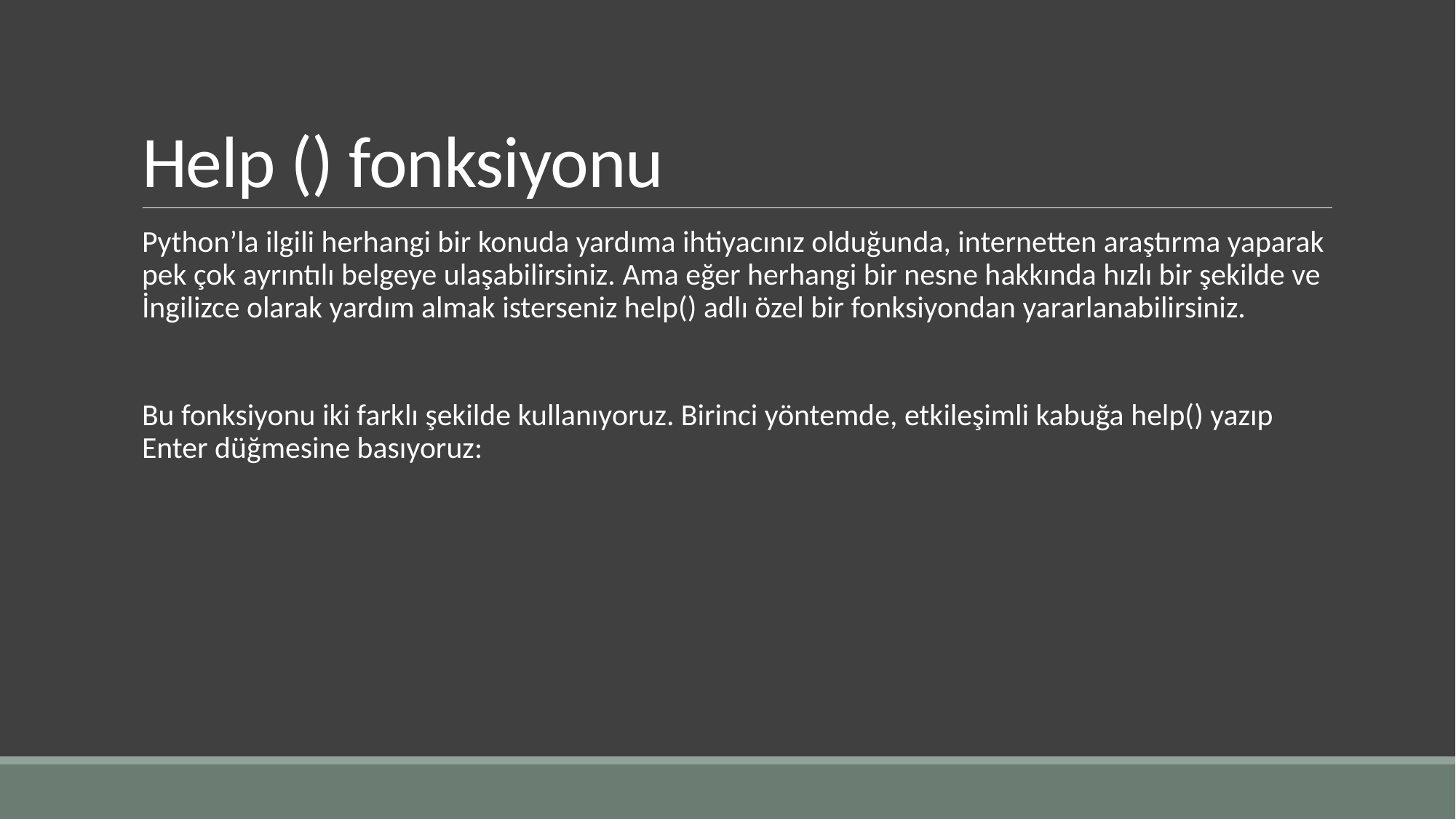

# Help () fonksiyonu
Python’la ilgili herhangi bir konuda yardıma ihtiyacınız olduğunda, internetten araştırma yaparak pek çok ayrıntılı belgeye ulaşabilirsiniz. Ama eğer herhangi bir nesne hakkında hızlı bir şekilde ve İngilizce olarak yardım almak isterseniz help() adlı özel bir fonksiyondan yararlanabilirsiniz.

Bu fonksiyonu iki farklı şekilde kullanıyoruz. Birinci yöntemde, etkileşimli kabuğa help() yazıp Enter düğmesine basıyoruz: